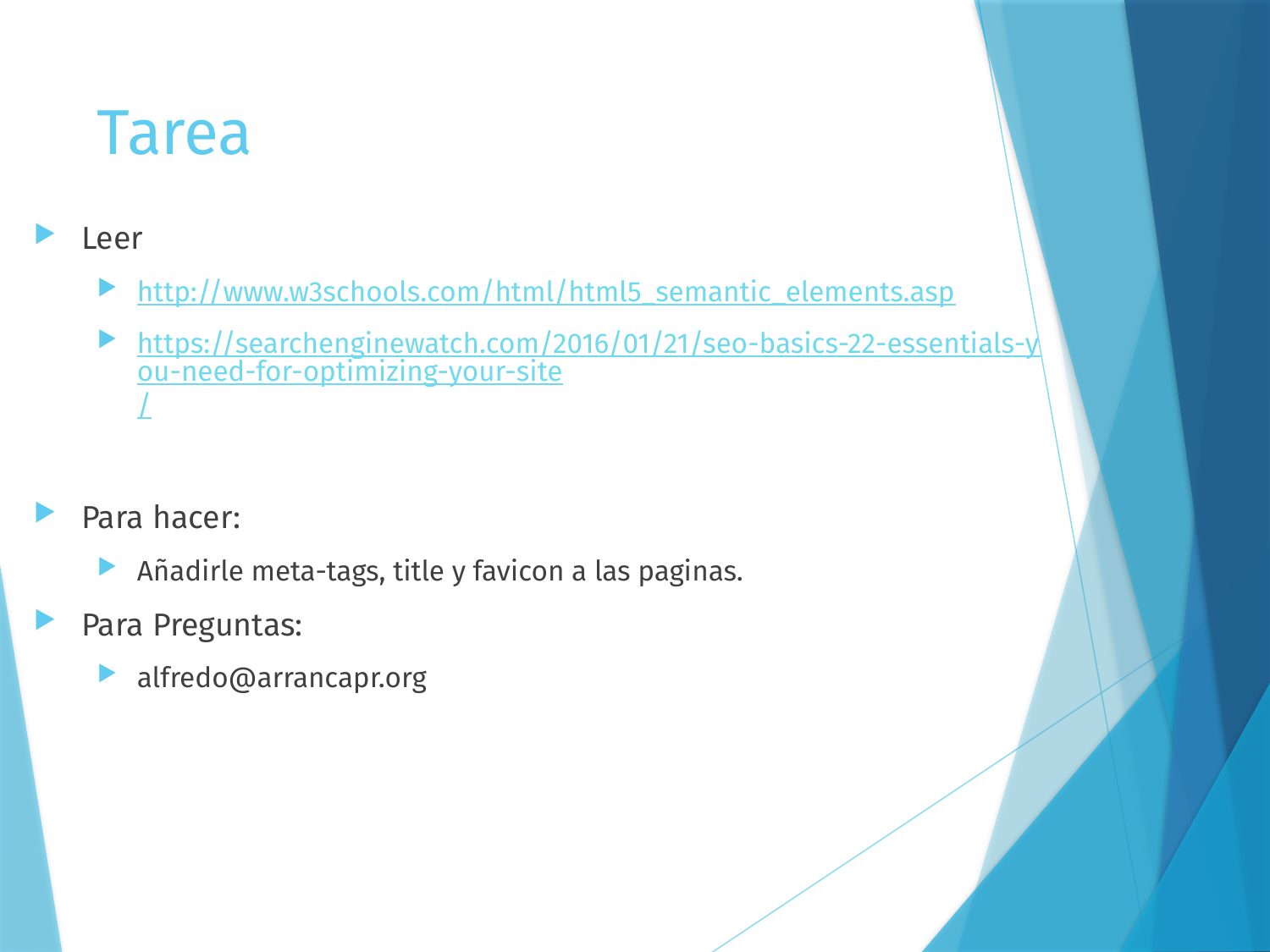

# Tarea
Leer
http://www.w3schools.com/html/html5_semantic_elements.asp
https://searchenginewatch.com/2016/01/21/seo-basics-22-essentials-you-need-for-optimizing-your-site/

Para hacer:
Añadirle meta-tags, title y favicon a las paginas.
Para Preguntas:
alfredo@arrancapr.org